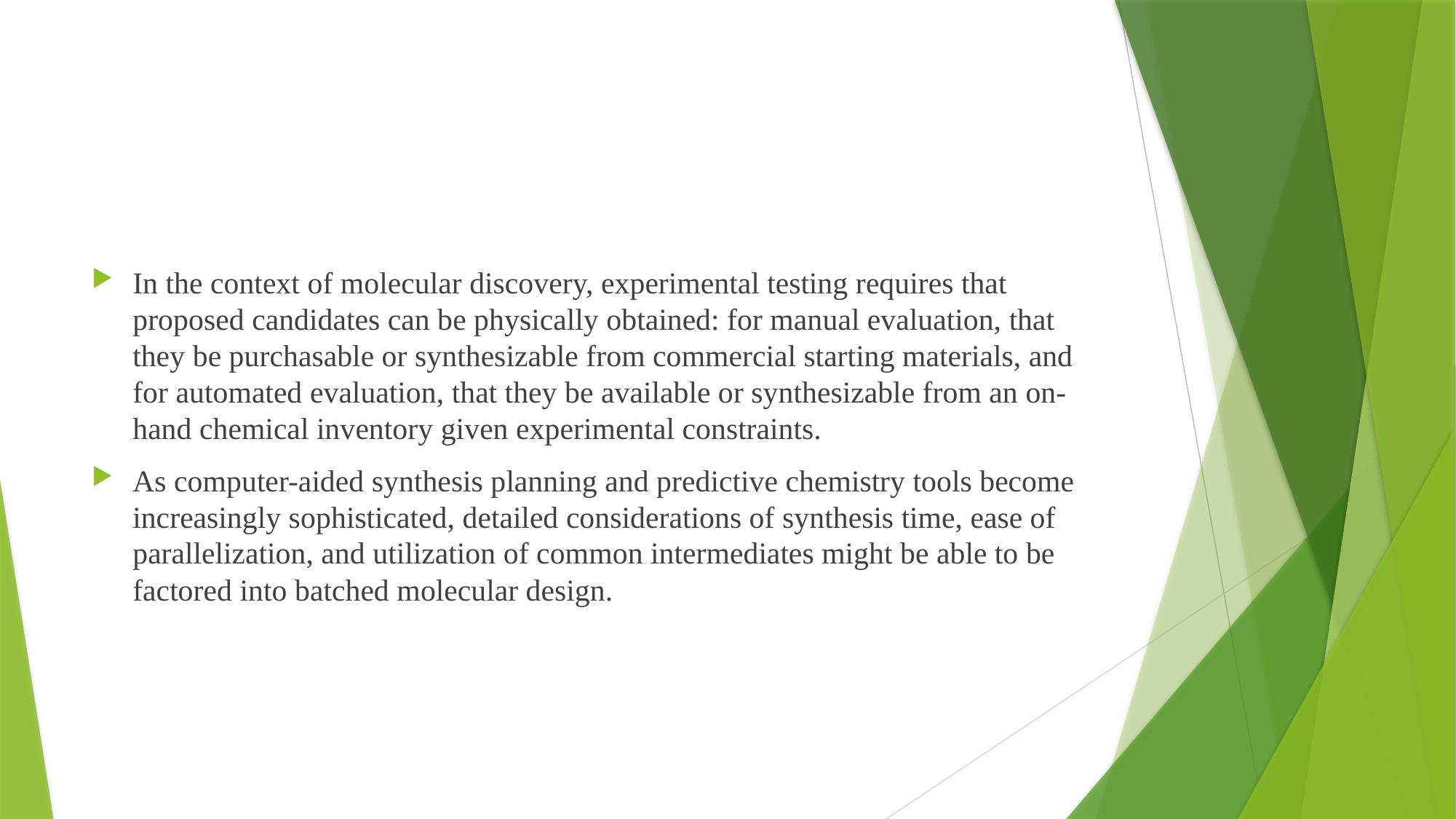

#
In the context of molecular discovery, experimental testing requires that proposed candidates can be physically obtained: for manual evaluation, that they be purchasable or synthesizable from commercial starting materials, and for automated evaluation, that they be available or synthesizable from an on-hand chemical inventory given experimental constraints.
As computer-aided synthesis planning and predictive chemistry tools become increasingly sophisticated, detailed considerations of synthesis time, ease of parallelization, and utilization of common intermediates might be able to be factored into batched molecular design.